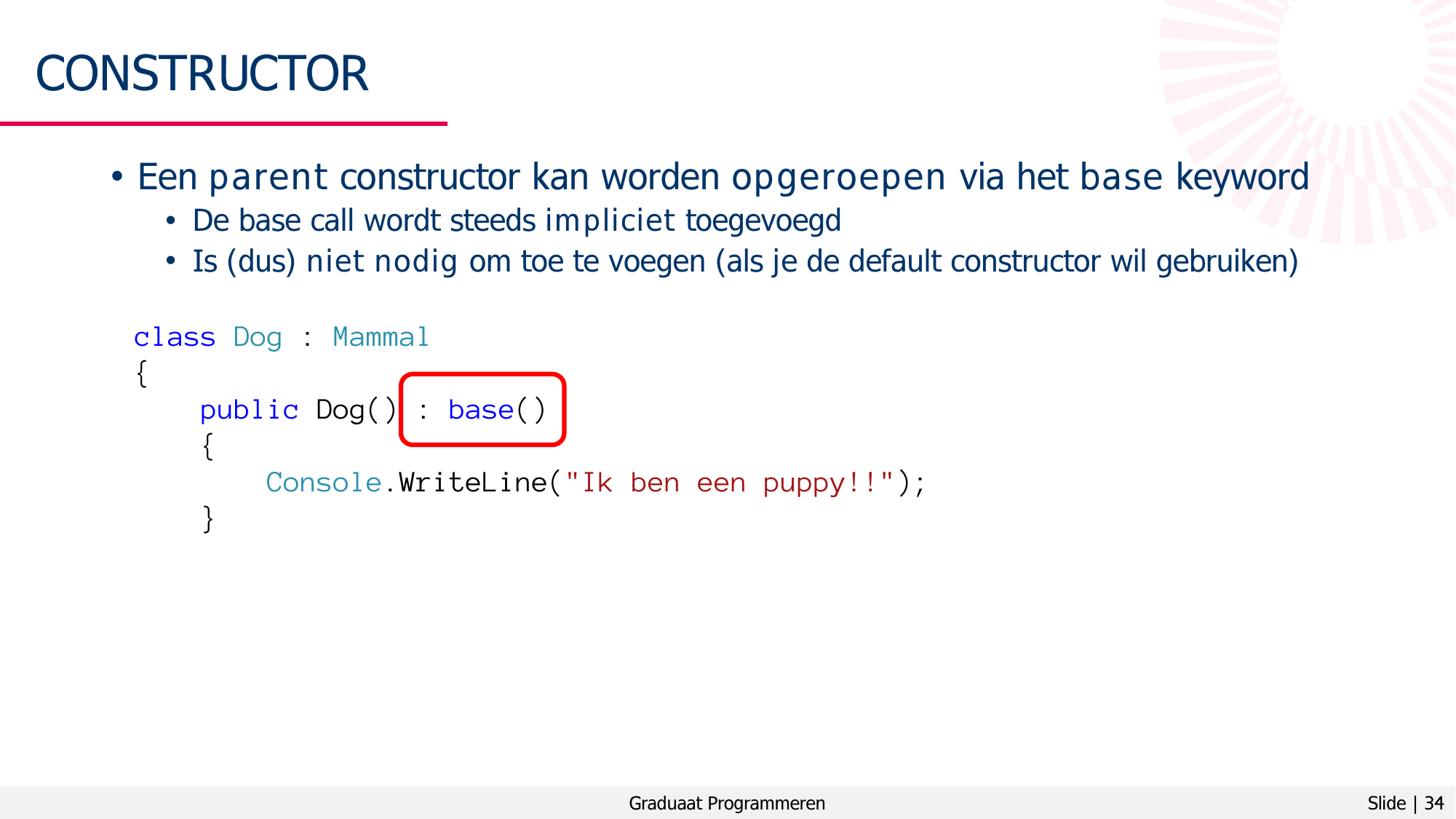

# Constructor
Een parent constructor kan worden opgeroepen via het base keyword
De base call wordt steeds impliciet toegevoegd
Is (dus) niet nodig om toe te voegen (als je de default constructor wil gebruiken)
class Dog : Mammal
{
    public Dog() : base()
    {
        Console.WriteLine("Ik ben een puppy!!");
    }